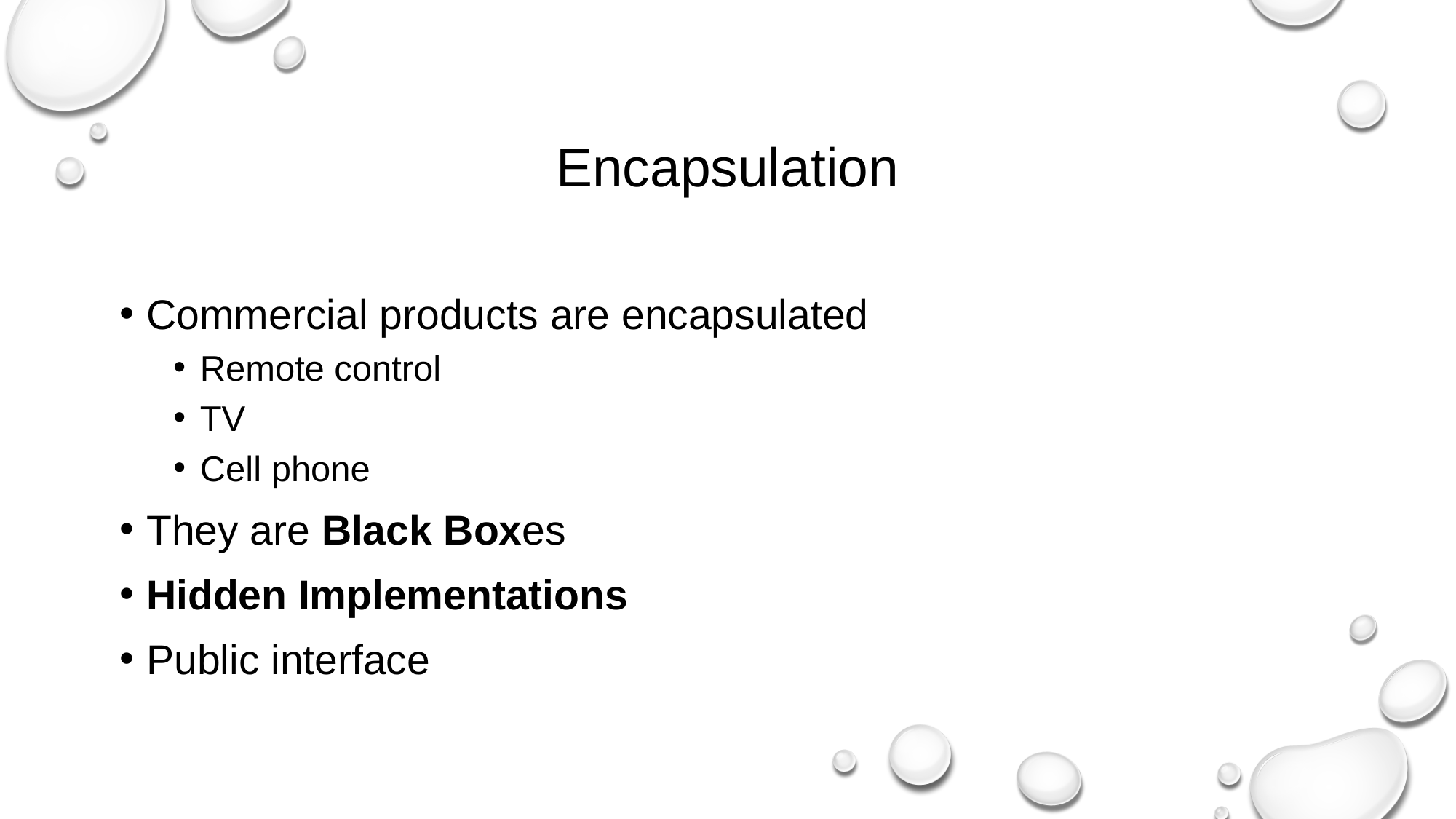

Encapsulation
Commercial products are encapsulated
Remote control
TV
Cell phone
They are Black Boxes
Hidden Implementations
Public interface